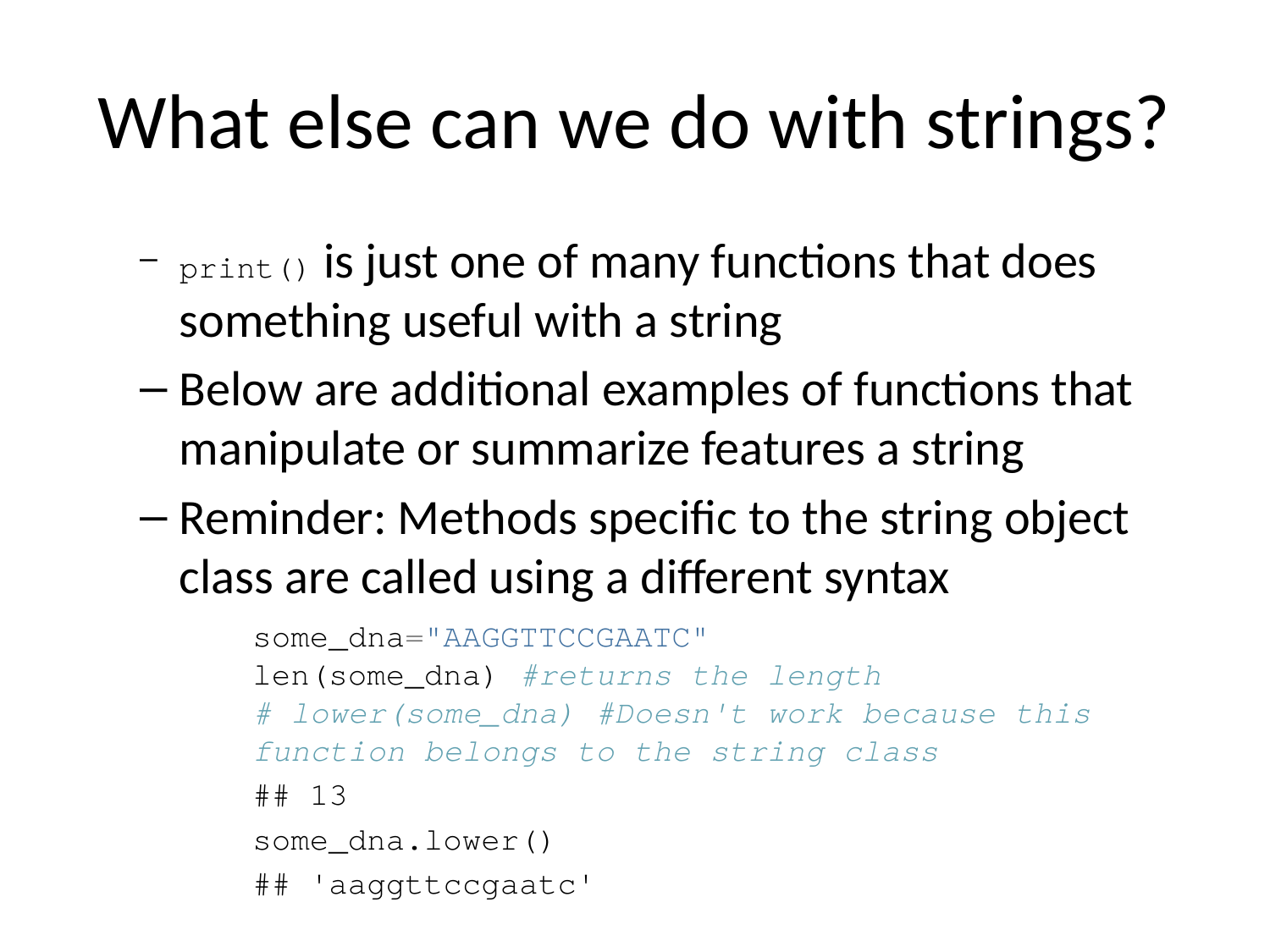

# What else can we do with strings?
print() is just one of many functions that does something useful with a string
Below are additional examples of functions that manipulate or summarize features a string
Reminder: Methods specific to the string object class are called using a different syntax
some_dna="AAGGTTCCGAATC"
len(some_dna) #returns the length
# lower(some_dna) #Doesn't work because this function belongs to the string class
## 13
some_dna.lower()
## 'aaggttccgaatc'